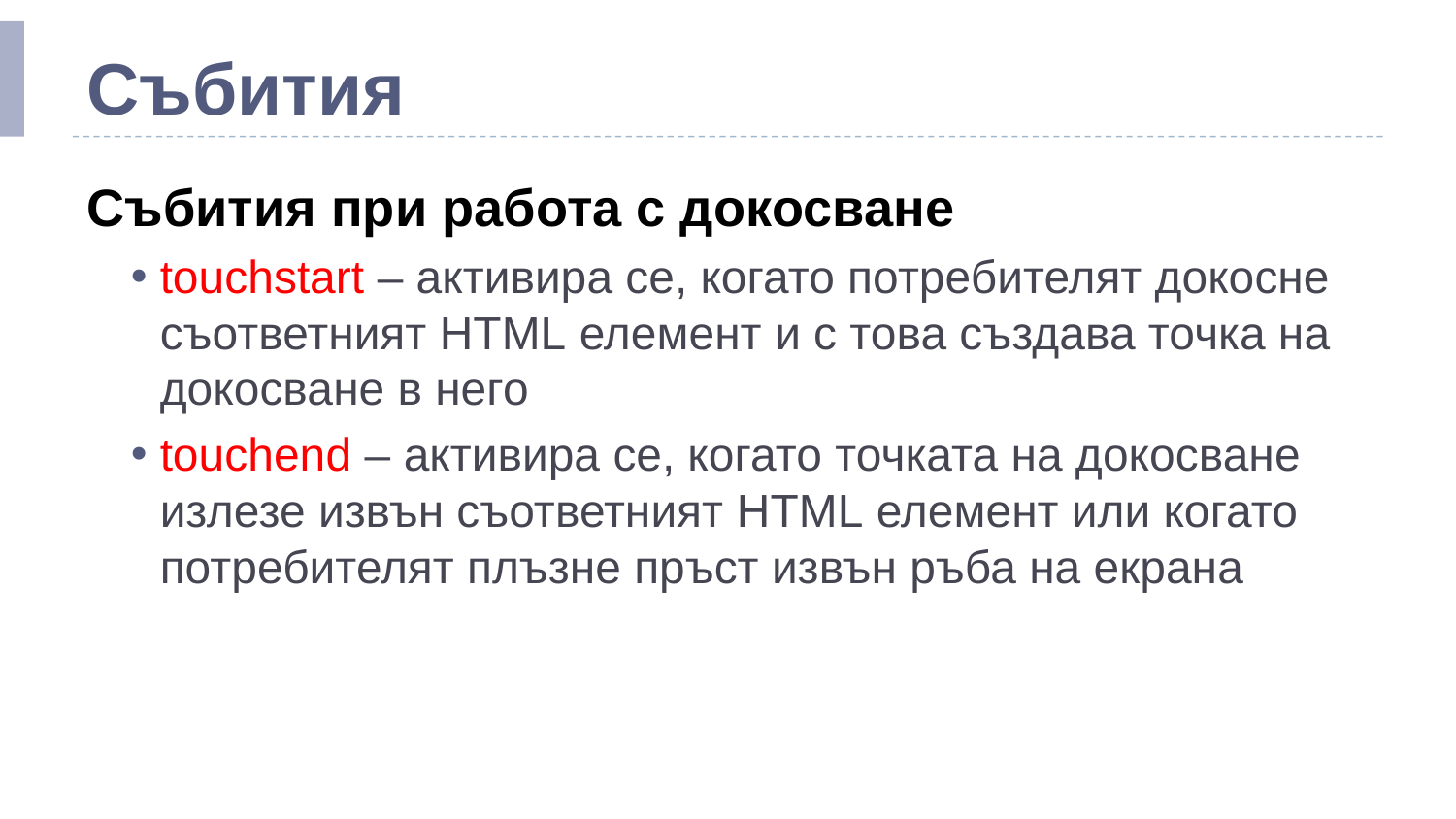

# Събития
Събития при работа с докосване
touchstart – активира се, когато потребителят докосне съответният HTML елемент и с това създава точка на докосване в него
touchend – активира се, когато точката на докосване излезе извън съответният HTML елемент или когато потребителят плъзне пръст извън ръба на екрана